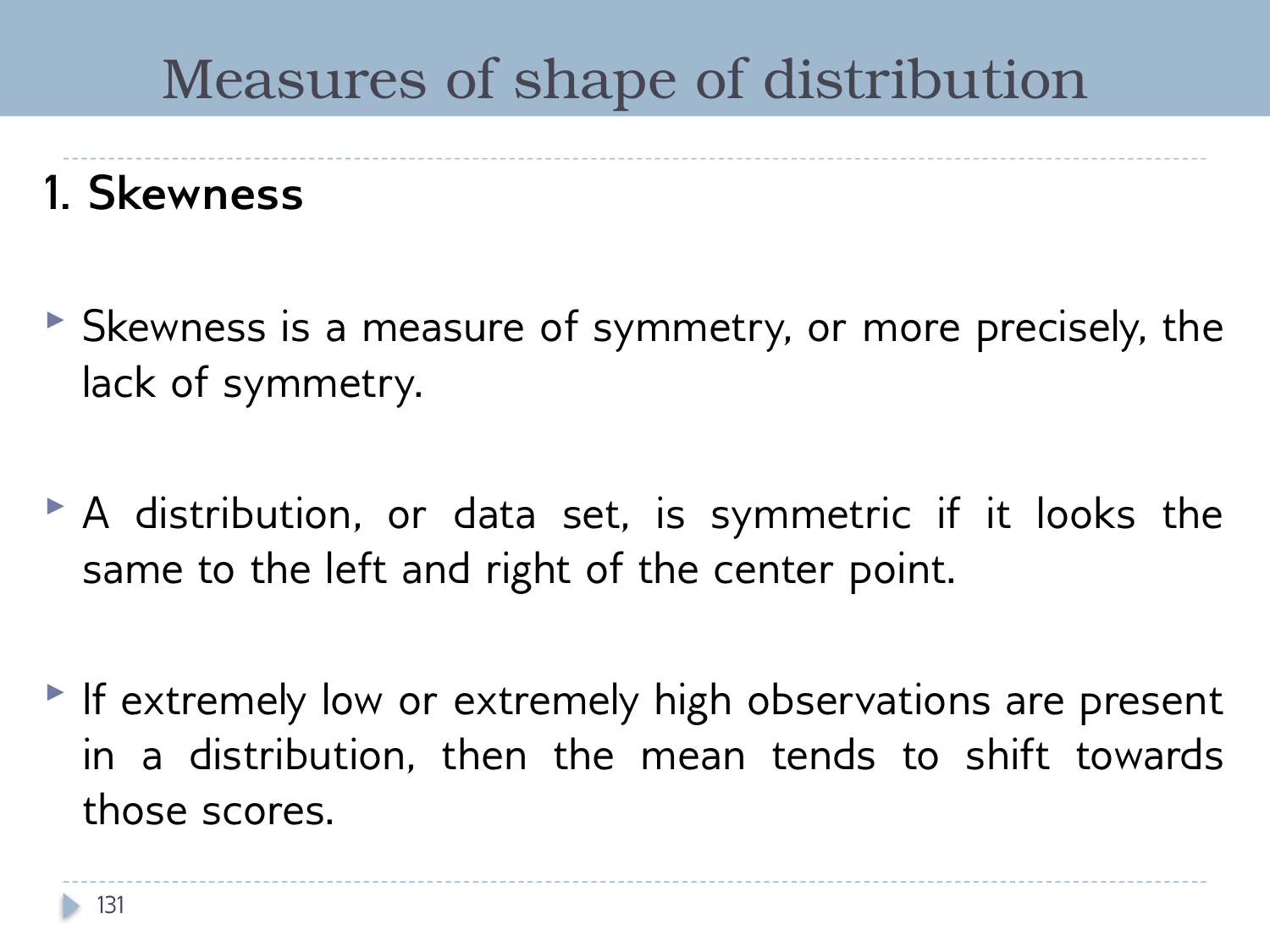

# Measures of shape of distribution

1. Skewness

Skewness is a measure of symmetry, or more precisely, the lack of symmetry.

A distribution, or data set, is symmetric if it looks the same to the left and right of the center point.

If extremely low or extremely high observations are present in a distribution, then the mean tends to shift towards those scores.

131